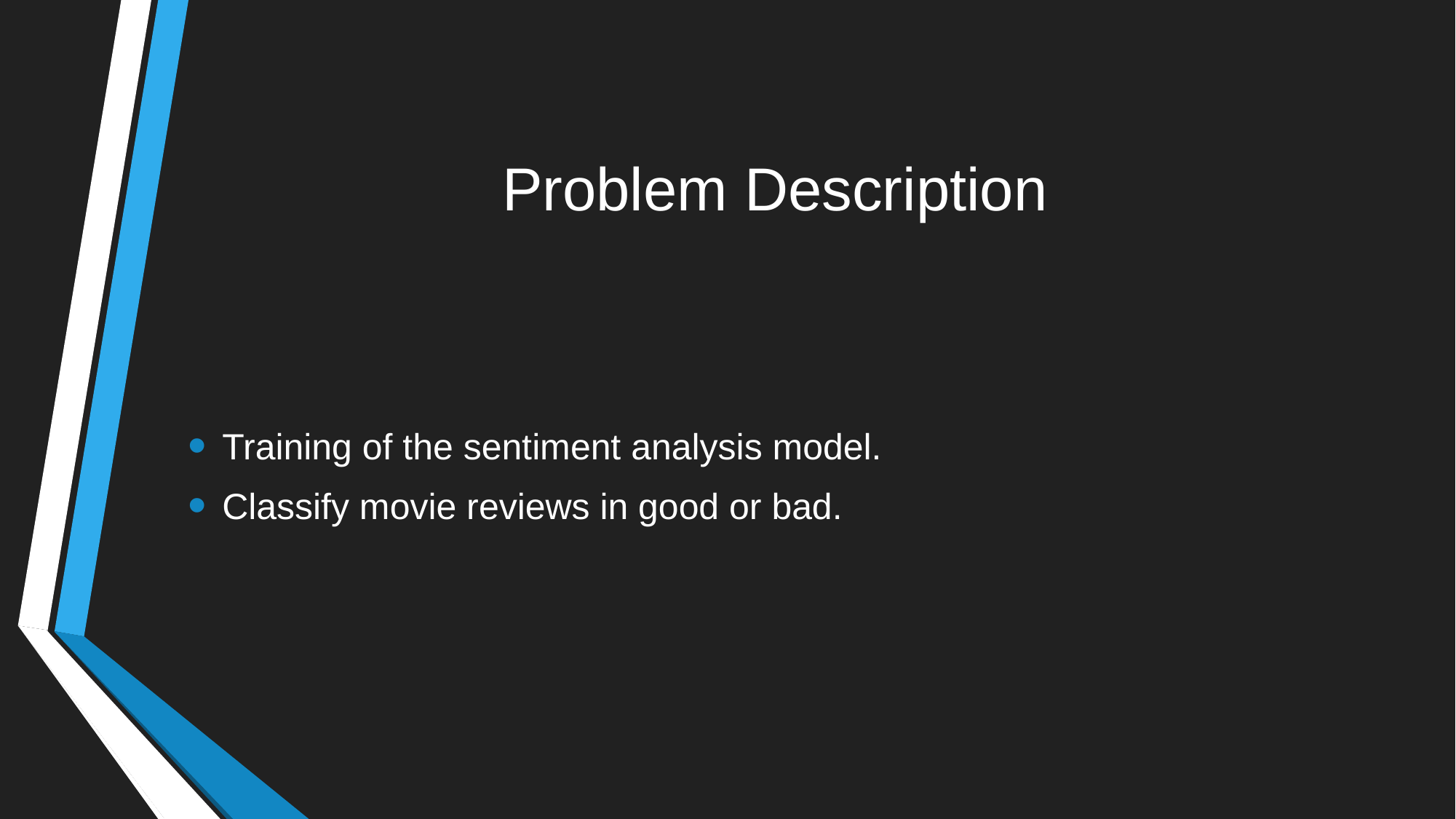

# Problem Description
Training of the sentiment analysis model.
Classify movie reviews in good or bad.